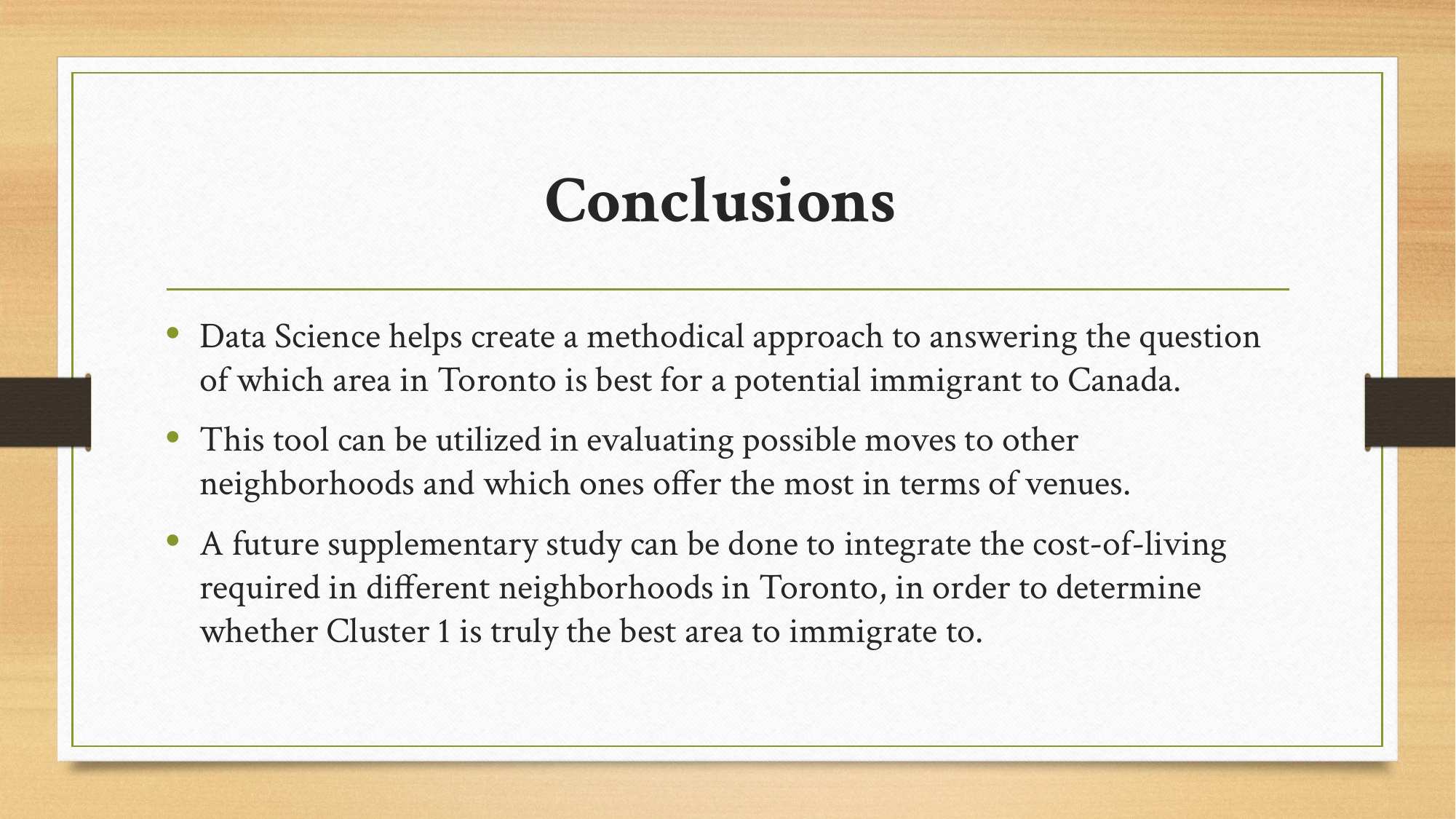

# Conclusions
Data Science helps create a methodical approach to answering the question of which area in Toronto is best for a potential immigrant to Canada.
This tool can be utilized in evaluating possible moves to other neighborhoods and which ones offer the most in terms of venues.
A future supplementary study can be done to integrate the cost-of-living required in different neighborhoods in Toronto, in order to determine whether Cluster 1 is truly the best area to immigrate to.